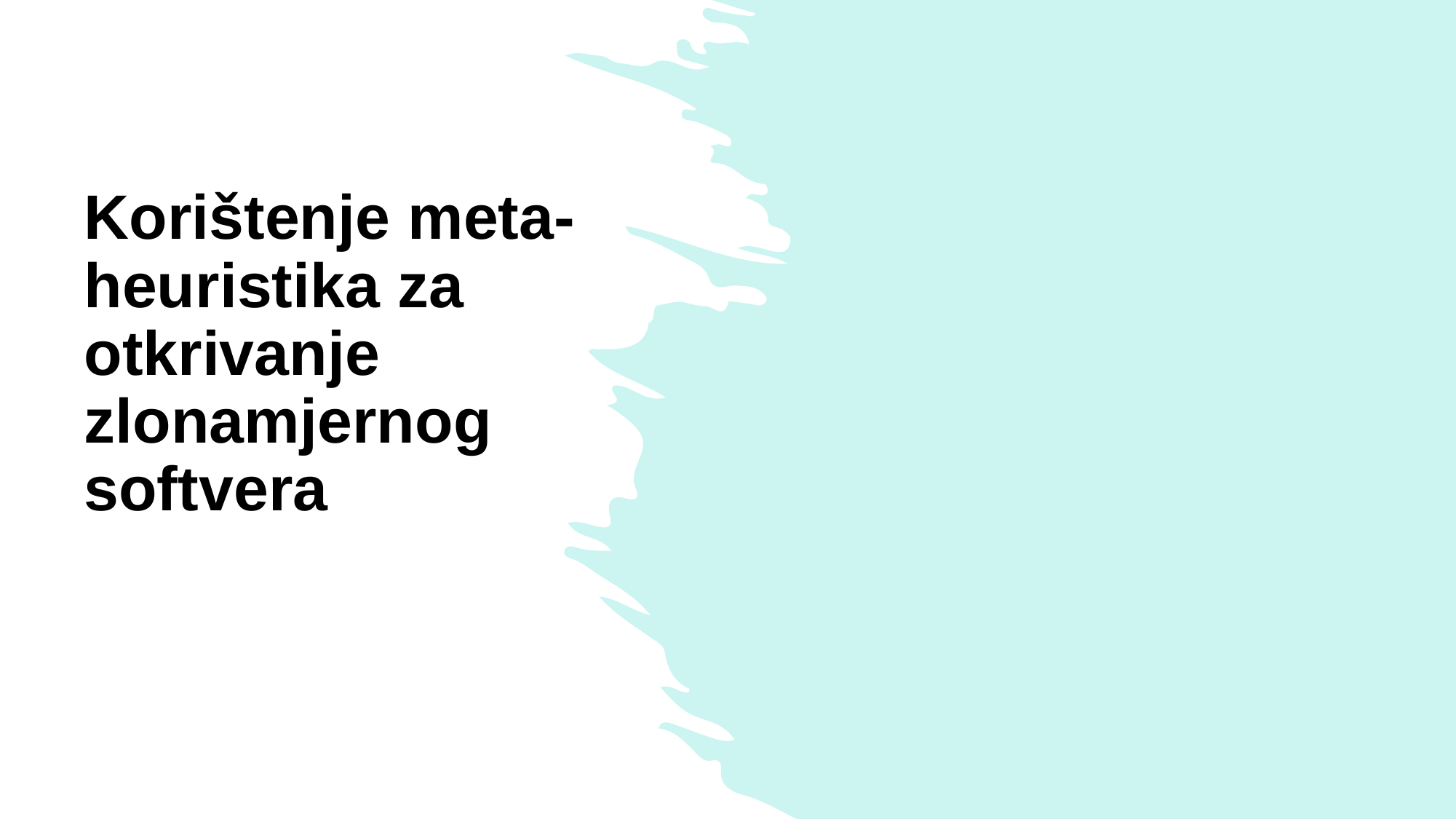

# Korištenje meta-heuristika za otkrivanje zlonamjernog softvera